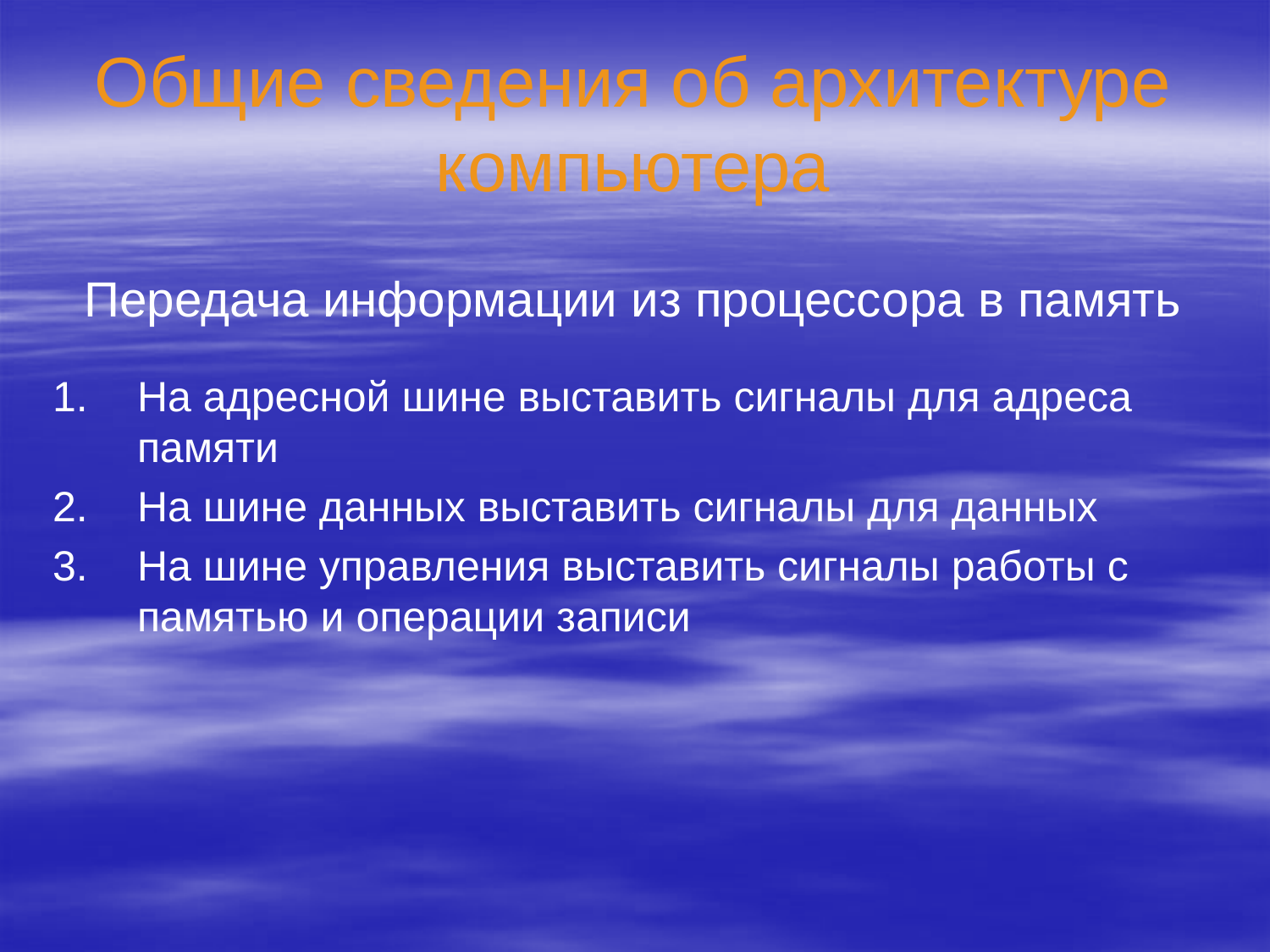

# Общие сведения об архитектуре компьютера
Передача информации из процессора в память
На адресной шине выставить сигналы для адреса памяти
На шине данных выставить сигналы для данных
На шине управления выставить сигналы работы с памятью и операции записи